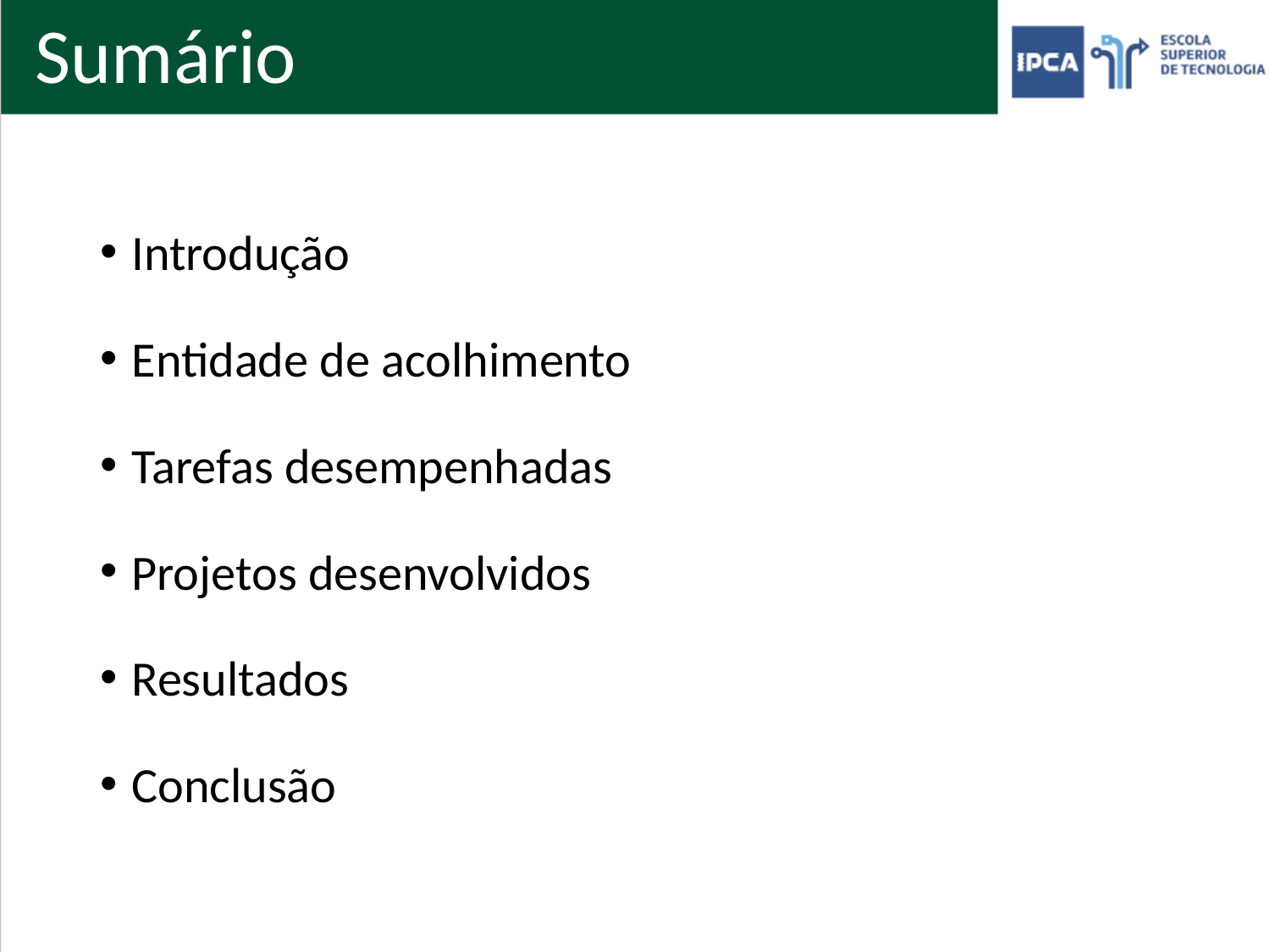

# Sumário
Introdução
Entidade de acolhimento
Tarefas desempenhadas
Projetos desenvolvidos
Resultados
Conclusão
EST – Estágio – 2022/2023
2